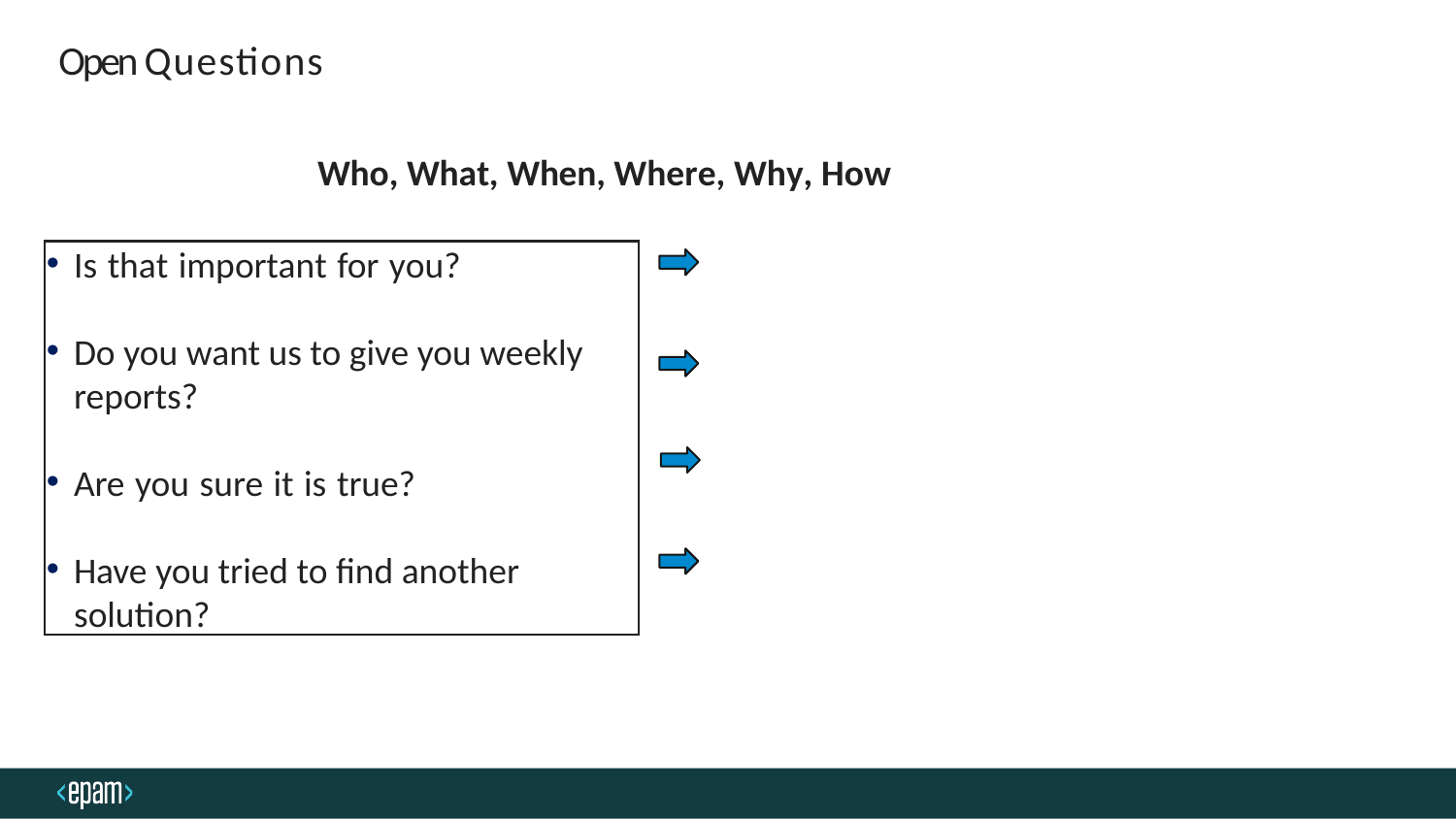

# Open Questions
Who, What, When, Where, Why, How
Is that important for you?

Do you want us to give you weekly reports?

Are you sure it is true?

Have you tried to find another solution?